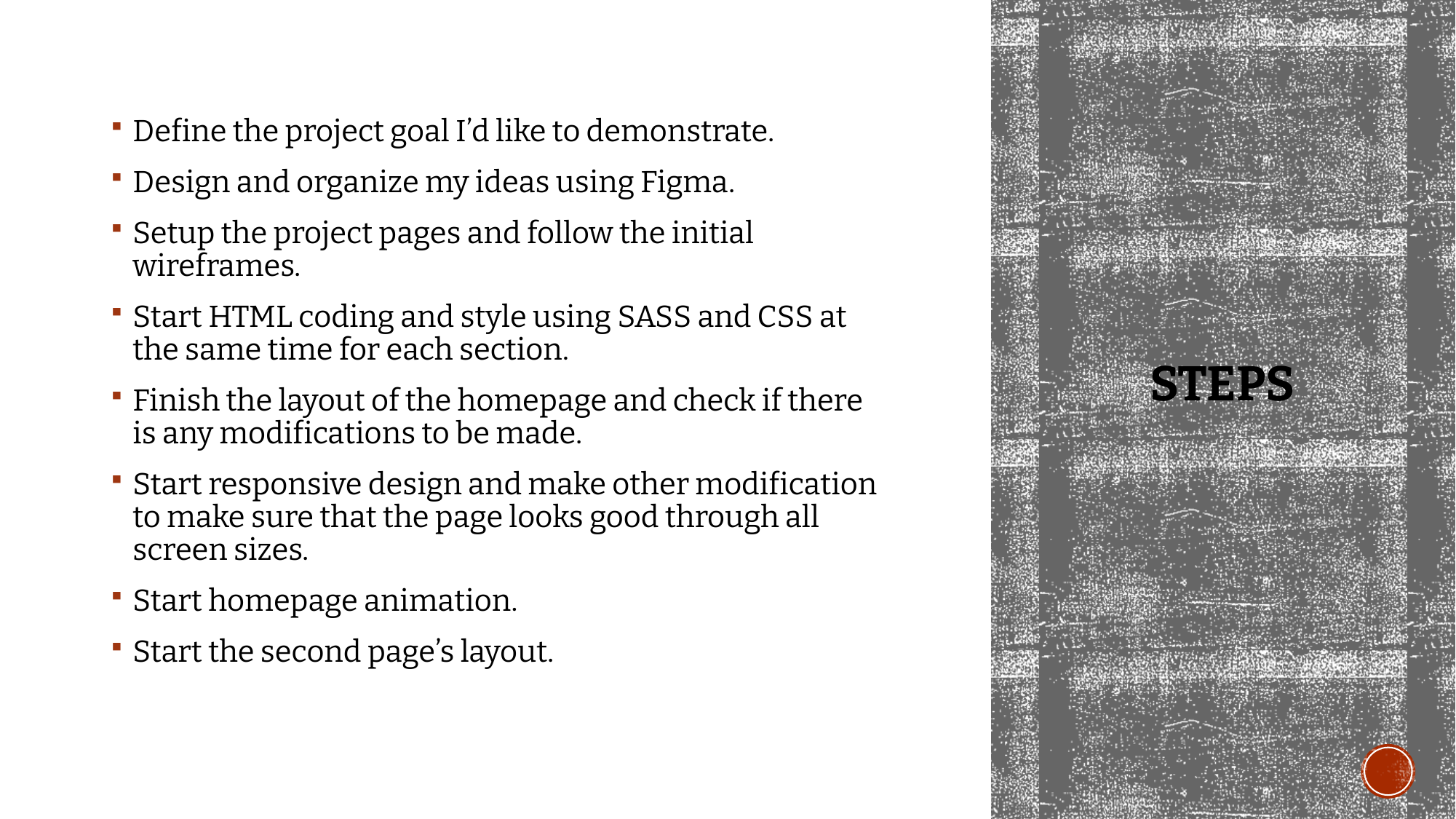

Define the project goal I’d like to demonstrate.
Design and organize my ideas using Figma.
Setup the project pages and follow the initial wireframes.
Start HTML coding and style using SASS and CSS at the same time for each section.
Finish the layout of the homepage and check if there is any modifications to be made.
Start responsive design and make other modification to make sure that the page looks good through all screen sizes.
Start homepage animation.
Start the second page’s layout.
# Steps